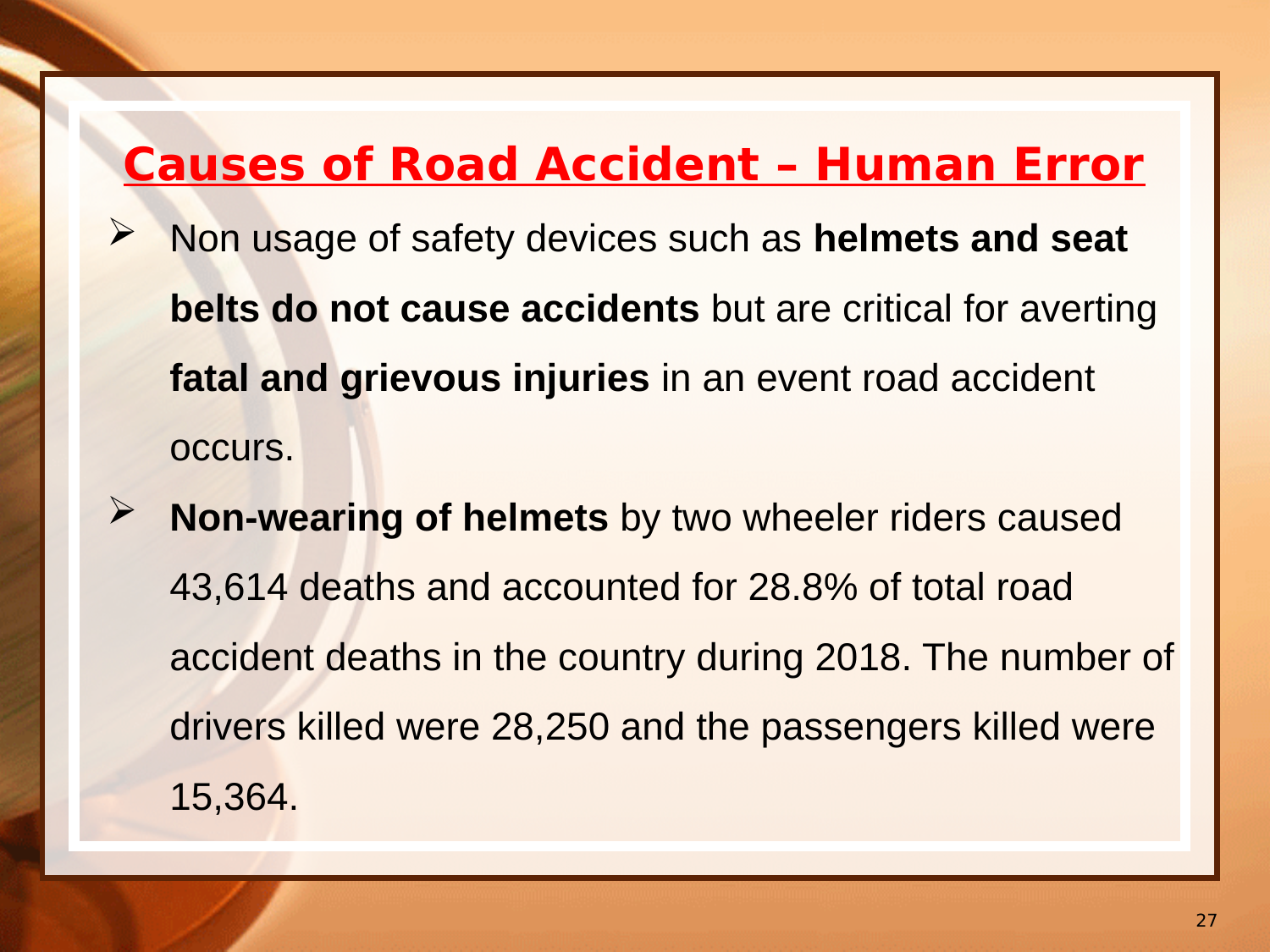

27
Causes of Road Accident – Human Error
Non usage of safety devices such as helmets and seat belts do not cause accidents but are critical for averting fatal and grievous injuries in an event road accident occurs.
Non-wearing of helmets by two wheeler riders caused 43,614 deaths and accounted for 28.8% of total road accident deaths in the country during 2018. The number of drivers killed were 28,250 and the passengers killed were 15,364.